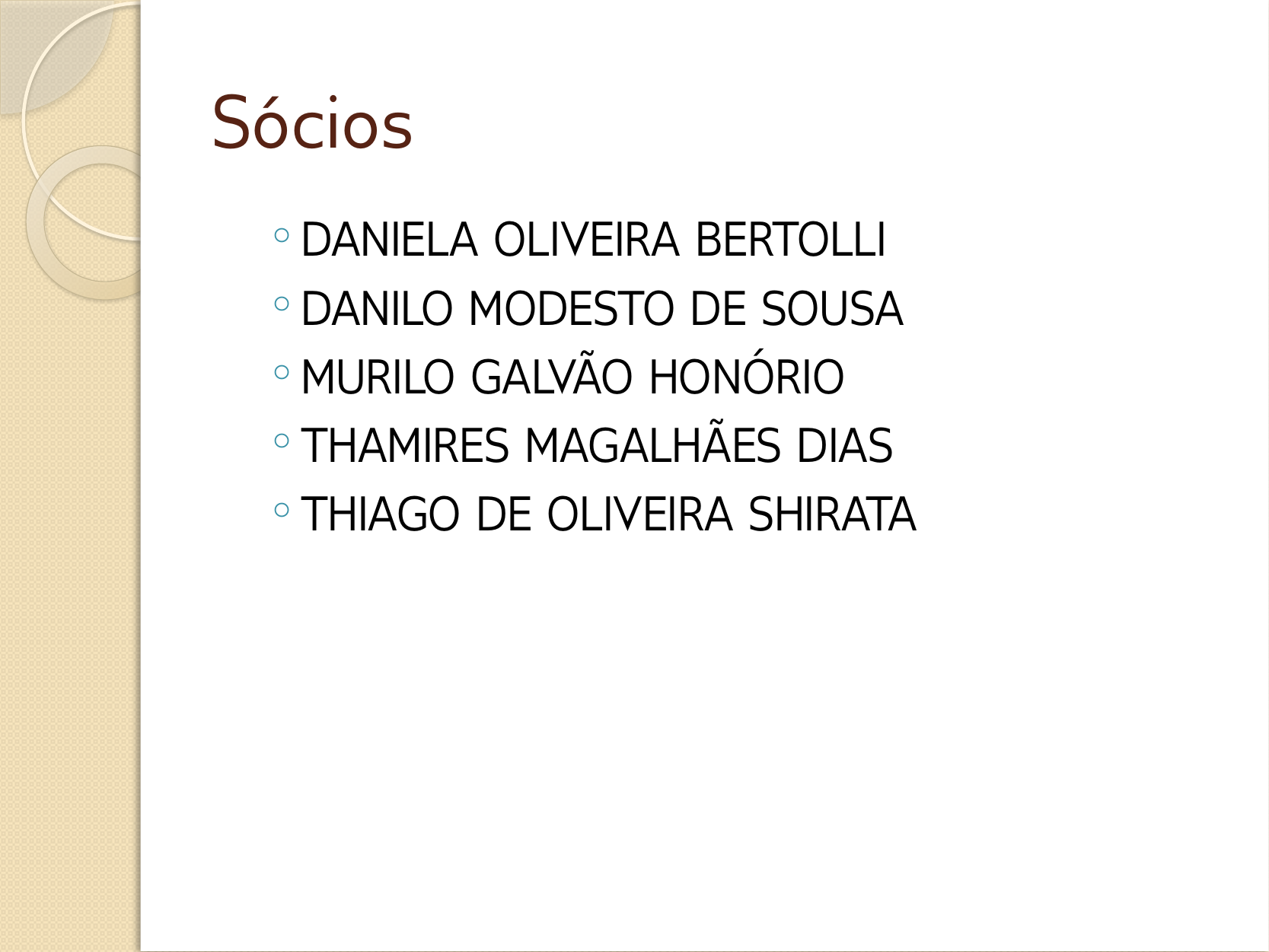

# Sócios
DANIELA OLIVEIRA BERTOLLI
DANILO MODESTO DE SOUSA
MURILO GALVÃO HONÓRIO
THAMIRES MAGALHÃES DIAS
THIAGO DE OLIVEIRA SHIRATA